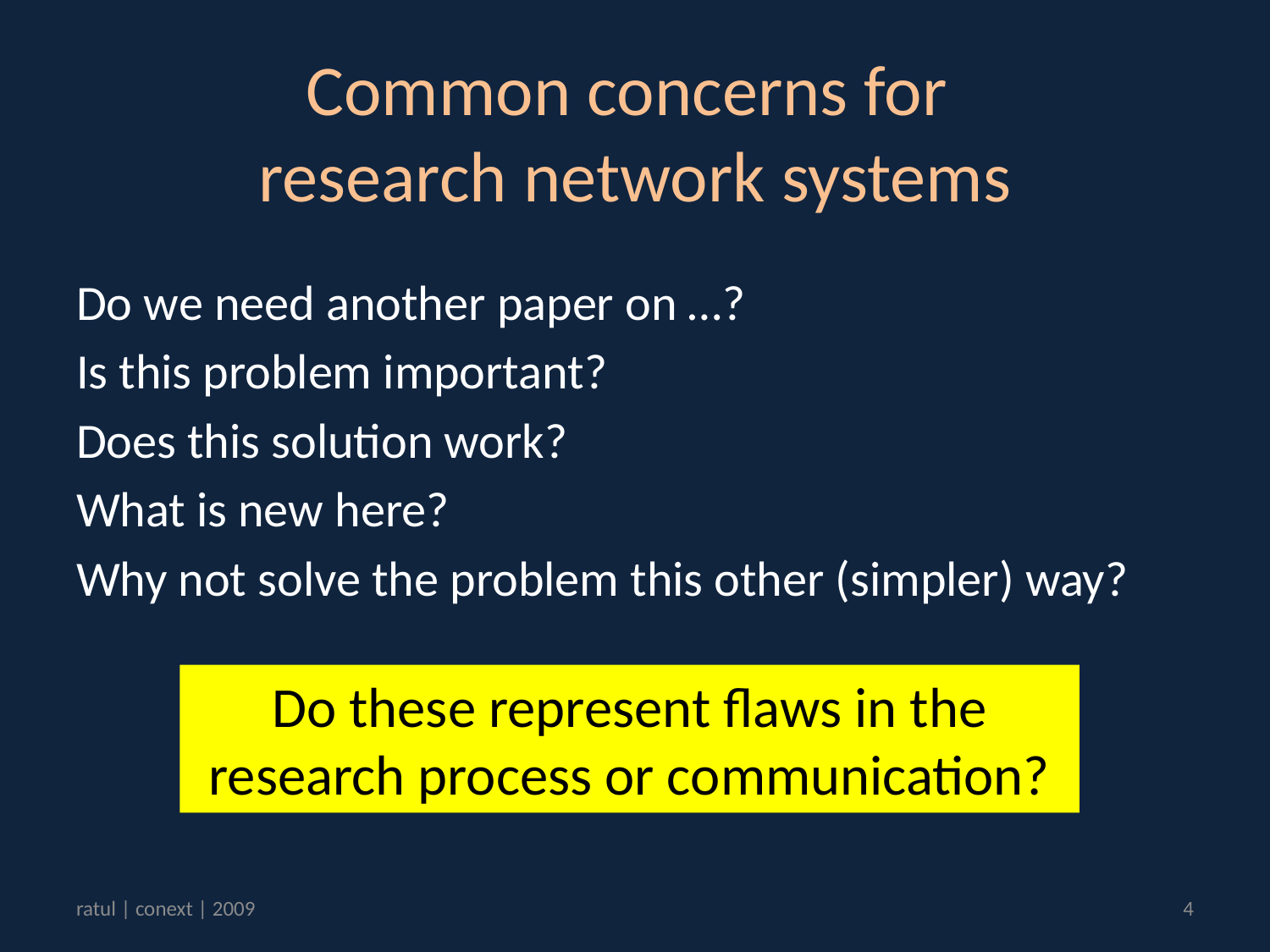

# Common concerns for research network systems
Do we need another paper on …?
Is this problem important?
Does this solution work?
What is new here?
Why not solve the problem this other (simpler) way?

Do these represent flaws in the research process or communication?
ratul | conext | 2009
4